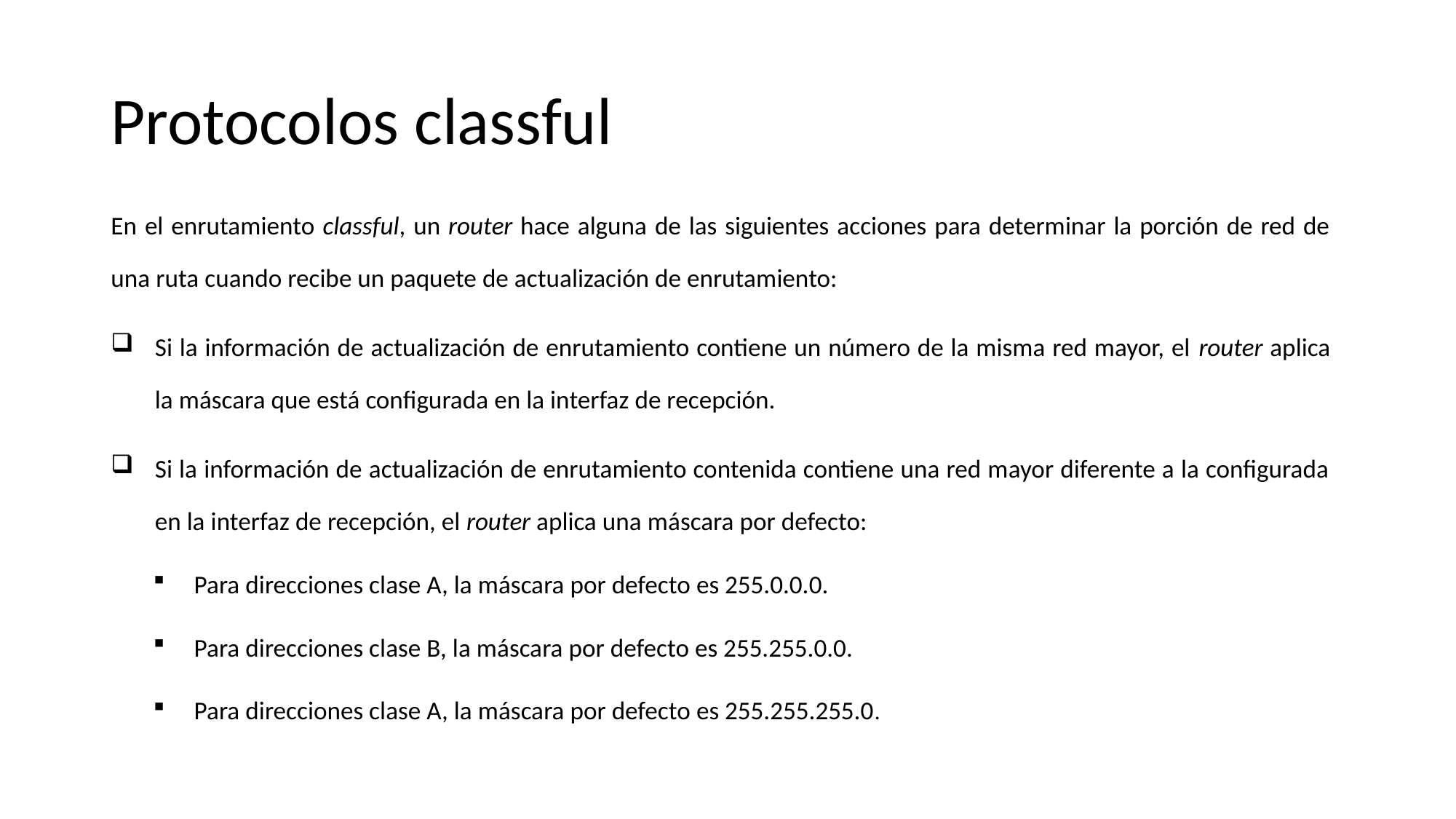

# Protocolos classful
En el enrutamiento classful, un router hace alguna de las siguientes acciones para determinar la porción de red de una ruta cuando recibe un paquete de actualización de enrutamiento:
Si la información de actualización de enrutamiento contiene un número de la misma red mayor, el router aplica la máscara que está configurada en la interfaz de recepción.
Si la información de actualización de enrutamiento contenida contiene una red mayor diferente a la configurada en la interfaz de recepción, el router aplica una máscara por defecto:
Para direcciones clase A, la máscara por defecto es 255.0.0.0.
Para direcciones clase B, la máscara por defecto es 255.255.0.0.
Para direcciones clase A, la máscara por defecto es 255.255.255.0.
lunes, 19 de agosto de 2019